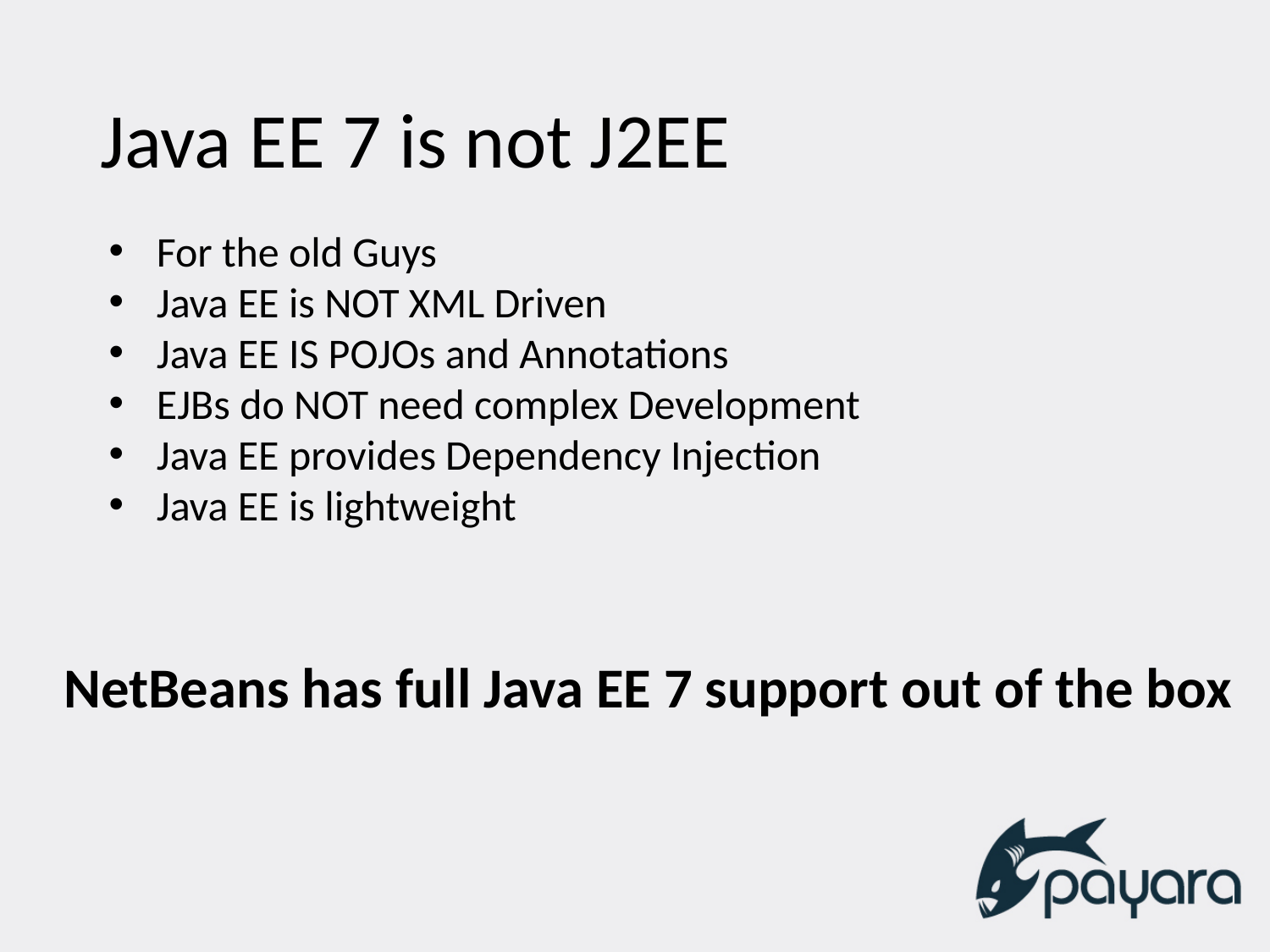

# Java EE 7 is not J2EE
For the old Guys
Java EE is NOT XML Driven
Java EE IS POJOs and Annotations
EJBs do NOT need complex Development
Java EE provides Dependency Injection
Java EE is lightweight
NetBeans has full Java EE 7 support out of the box